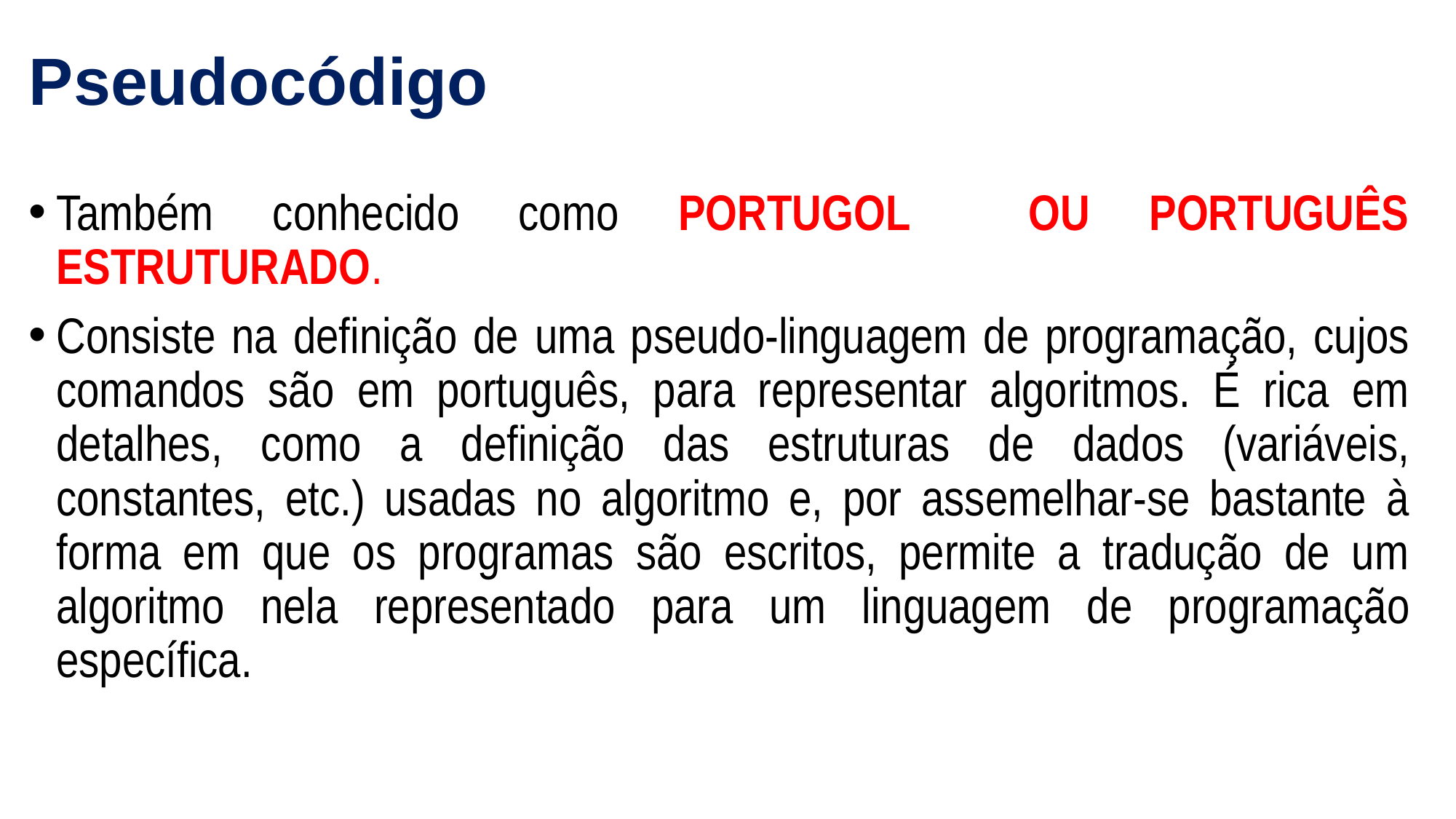

# Pseudocódigo
Também conhecido como PORTUGOL  OU PORTUGUÊS ESTRUTURADO.
Consiste na definição de uma pseudo-linguagem de programação, cujos comandos são em português, para representar algoritmos. É rica em detalhes, como a definição das estruturas de dados (variáveis, constantes, etc.) usadas no algoritmo e, por assemelhar-se bastante à forma em que os programas são escritos, permite a tradução de um algoritmo nela representado para um linguagem de programação específica.